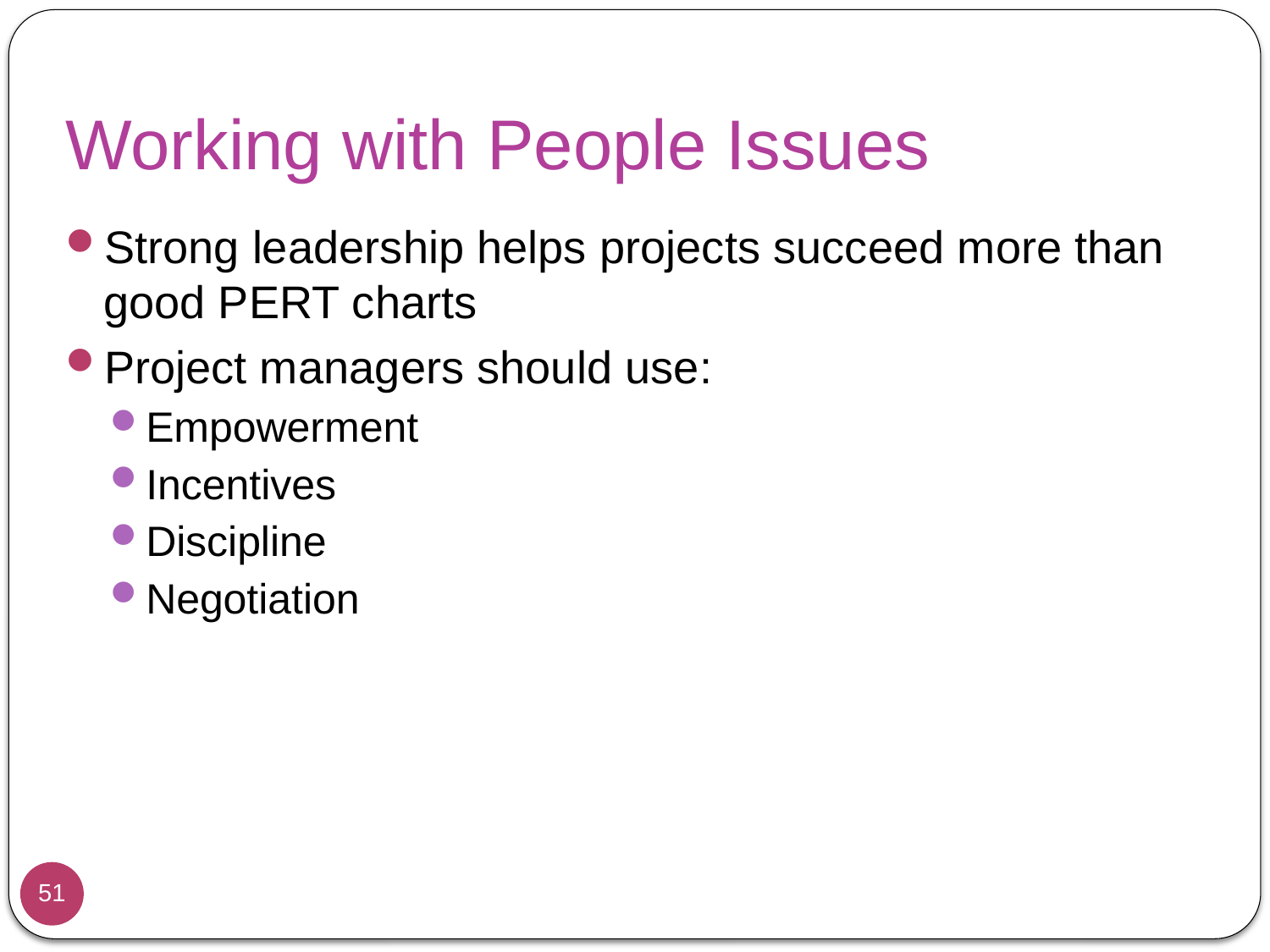

# Working with People Issues
Strong leadership helps projects succeed more than good PERT charts
Project managers should use:
Empowerment
Incentives
Discipline
Negotiation
51